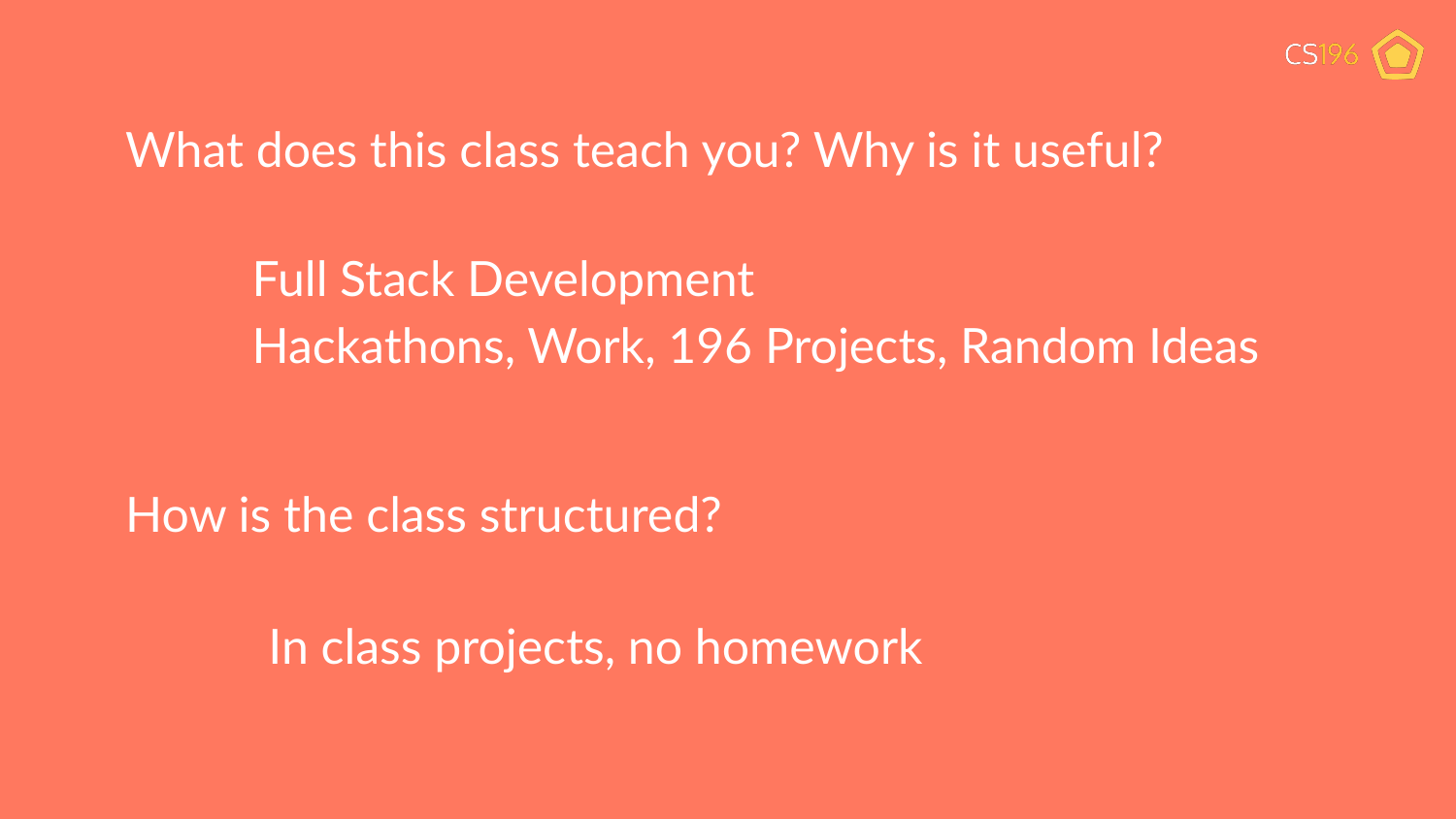

What does this class teach you? Why is it useful?
Full Stack Development
Hackathons, Work, 196 Projects, Random Ideas

How is the class structured?
In class projects, no homework